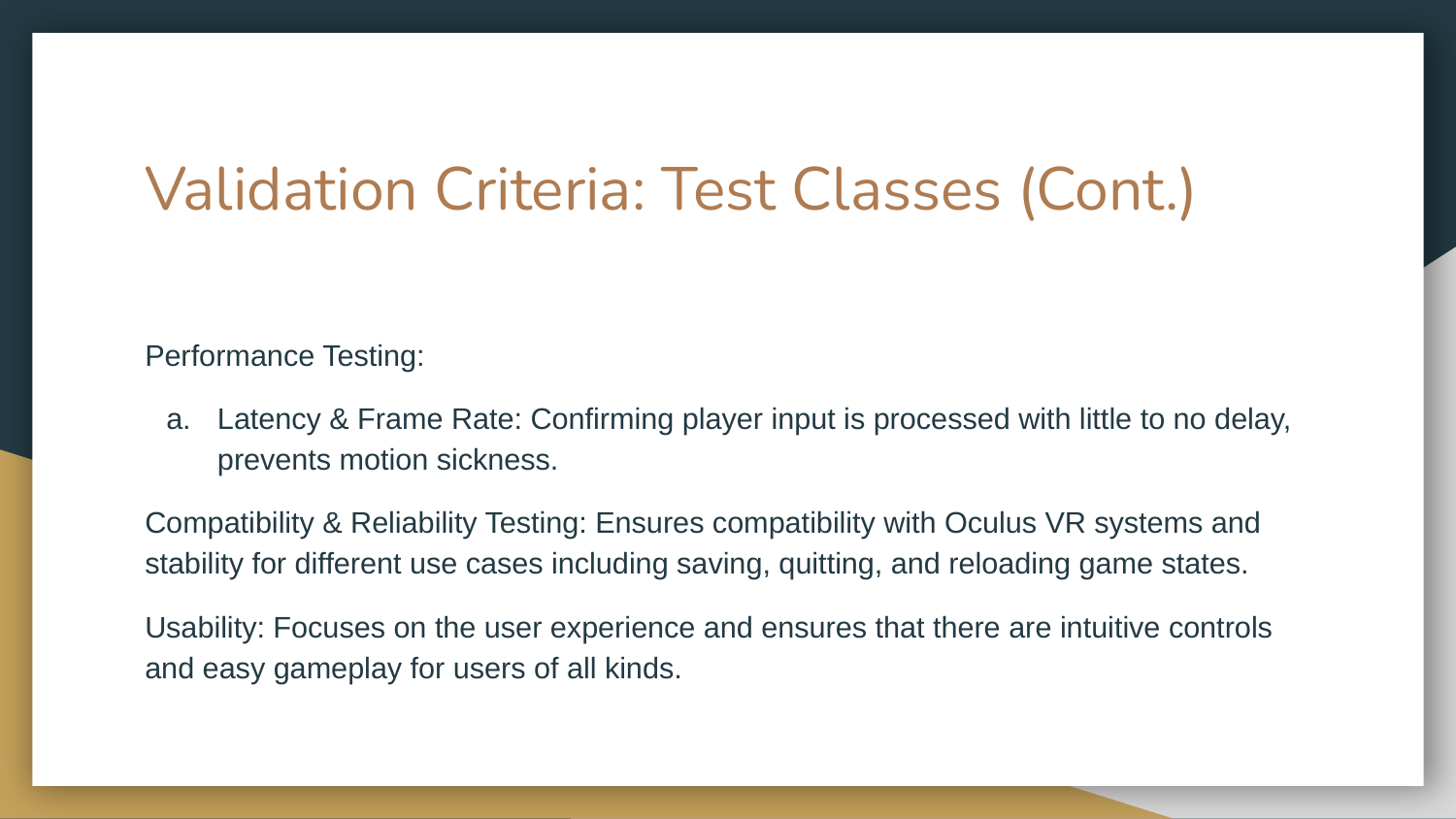

# Validation Criteria: Test Classes (Cont.)
Performance Testing:
Latency & Frame Rate: Confirming player input is processed with little to no delay, prevents motion sickness.
Compatibility & Reliability Testing: Ensures compatibility with Oculus VR systems and stability for different use cases including saving, quitting, and reloading game states.
Usability: Focuses on the user experience and ensures that there are intuitive controls and easy gameplay for users of all kinds.